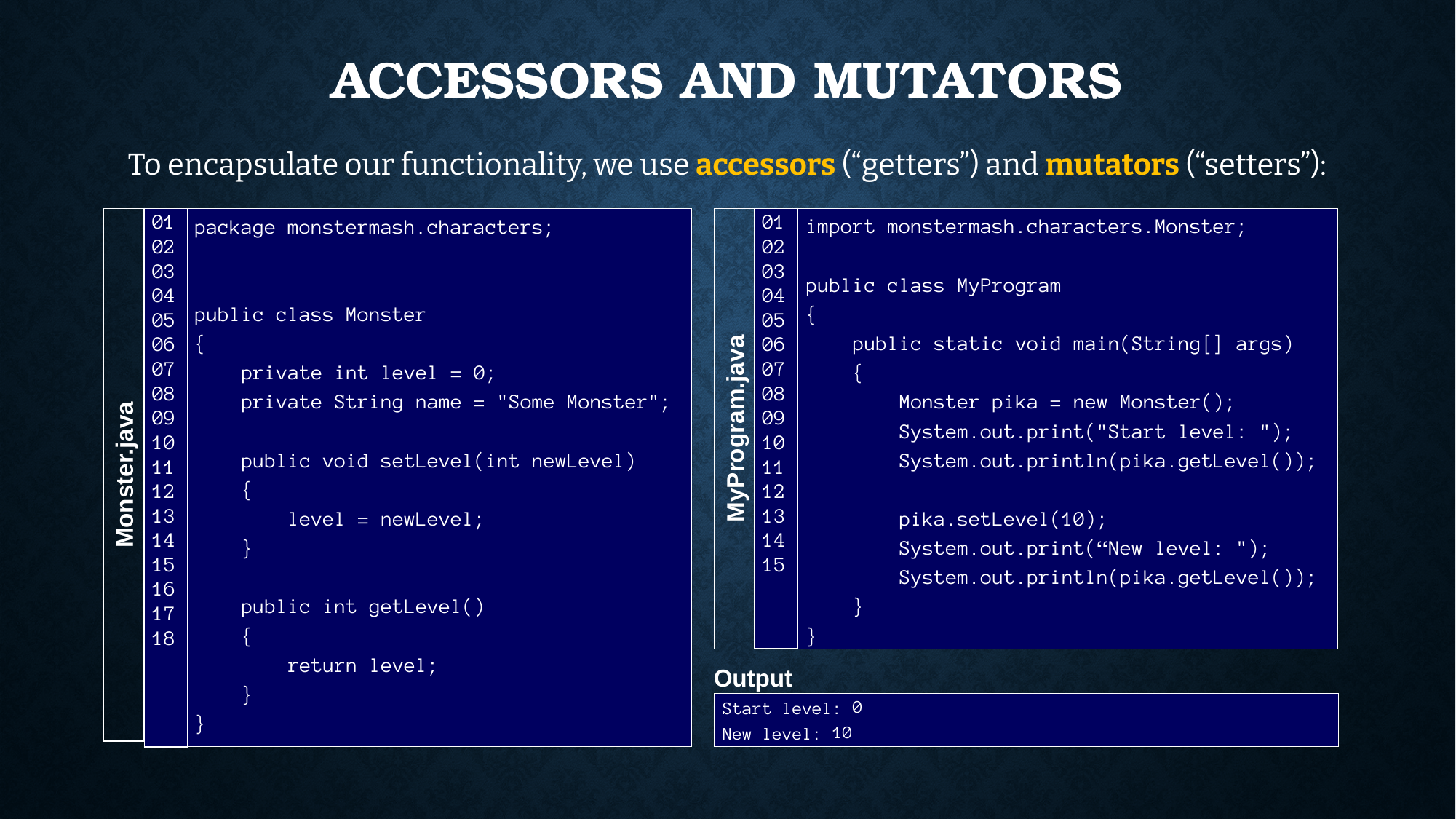

# Accessors and Mutators
To encapsulate our functionality, we use accessors (“getters”) and mutators (“setters”):
package monstermash.characters;

public class Monster
{
    private int level = 0;
    private String name = "Some Monster";

    public void setLevel(int newLevel)
    {
        level = newLevel;
    }

    public int getLevel()
    {
        return level;
    }
}
| 01 02 03 04 05 06 07 08 09 10 11 12 13 14 15 |
| --- |
import monstermash.characters.Monster;

public class MyProgram
{
    public static void main(String[] args)
    {
        Monster pika = new Monster();
        System.out.print("Start level: ");
        System.out.println(pika.getLevel());

        pika.setLevel(10);
        System.out.print(“New level: ");
        System.out.println(pika.getLevel());
    }
}
| 01 02 03 04 05 06 07 08 09 10 11 12 13 14 15 16 17 18 |
| --- |
MyProgram.java
Monster.java
Output
0
Start level:
New level:
10